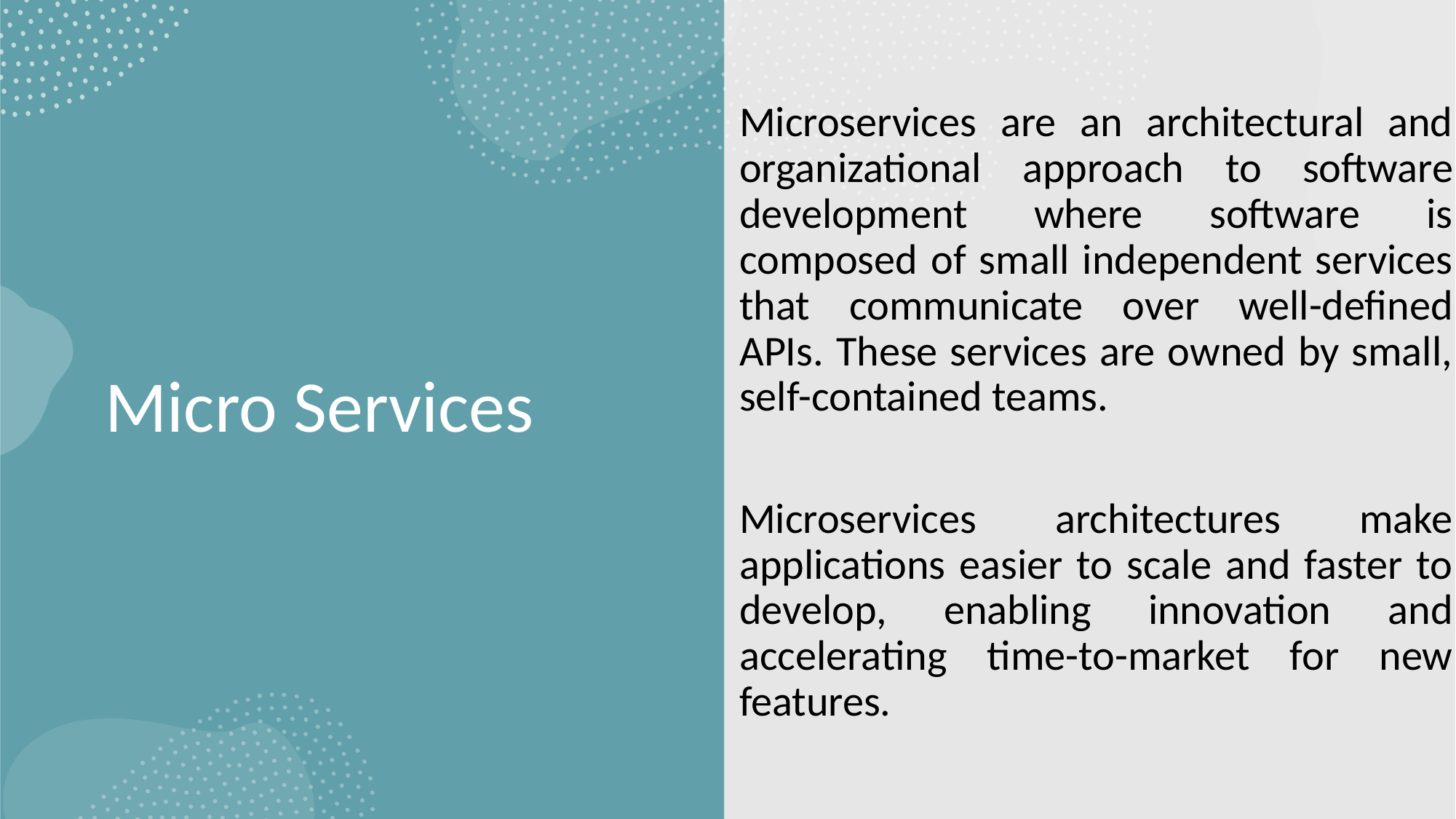

Microservices are an architectural and organizational approach to software development where software is composed of small independent services that communicate over well-defined APIs. These services are owned by small, self-contained teams.

Microservices architectures make applications easier to scale and faster to develop, enabling innovation and accelerating time-to-market for new features.
# Micro Services